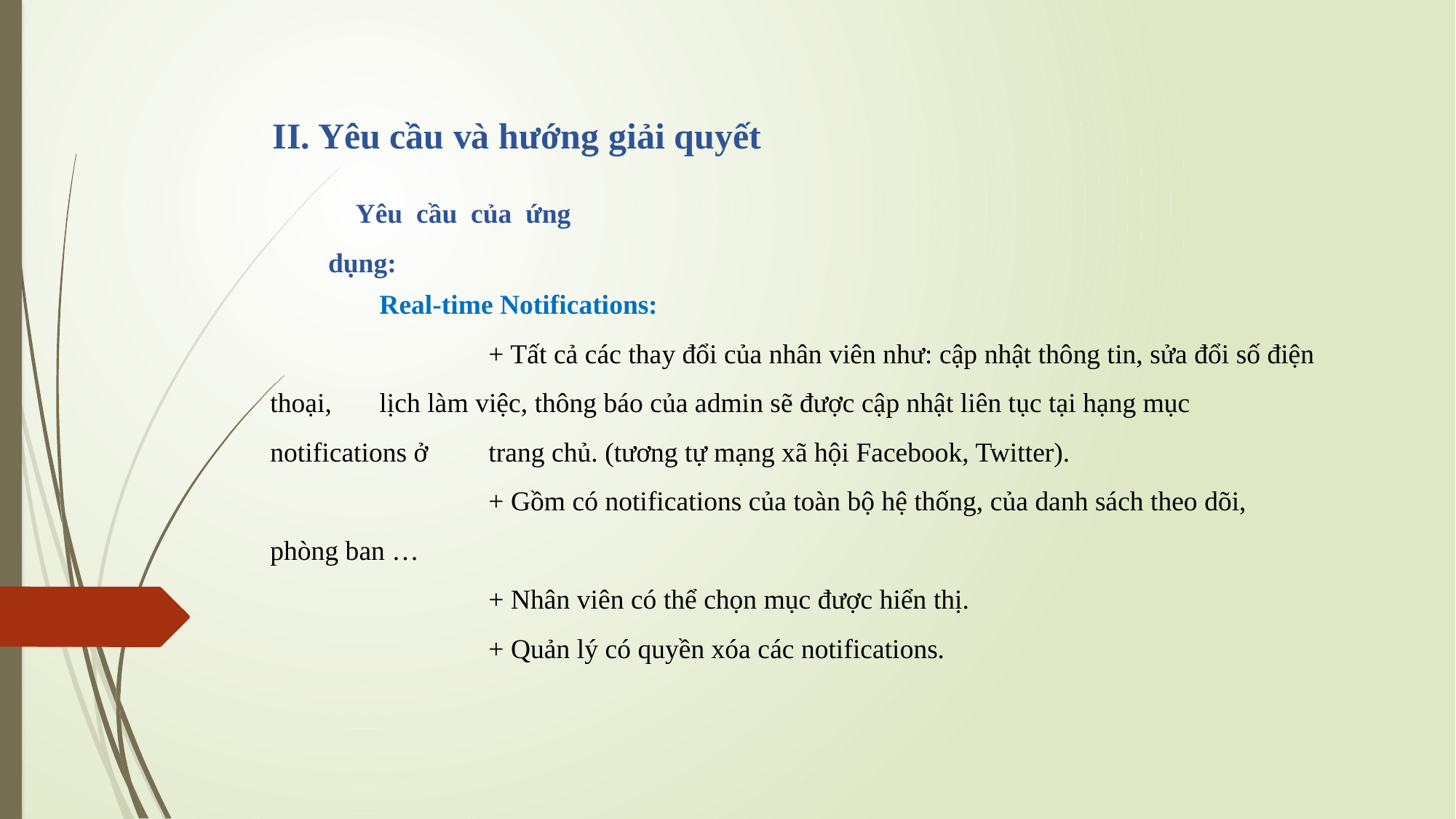

II. Yêu cầu và hướng giải quyết
Yêu cầu của ứng dụng:
	Real-time Notifications:
		+ Tất cả các thay đổi của nhân viên như: cập nhật thông tin, sửa đổi số điện thoại, 	lịch làm việc, thông báo của admin sẽ được cập nhật liên tục tại hạng mục notifications ở 	trang chủ. (tương tự mạng xã hội Facebook, Twitter).
		+ Gồm có notifications của toàn bộ hệ thống, của danh sách theo dõi, phòng ban …
		+ Nhân viên có thể chọn mục được hiển thị.
		+ Quản lý có quyền xóa các notifications.